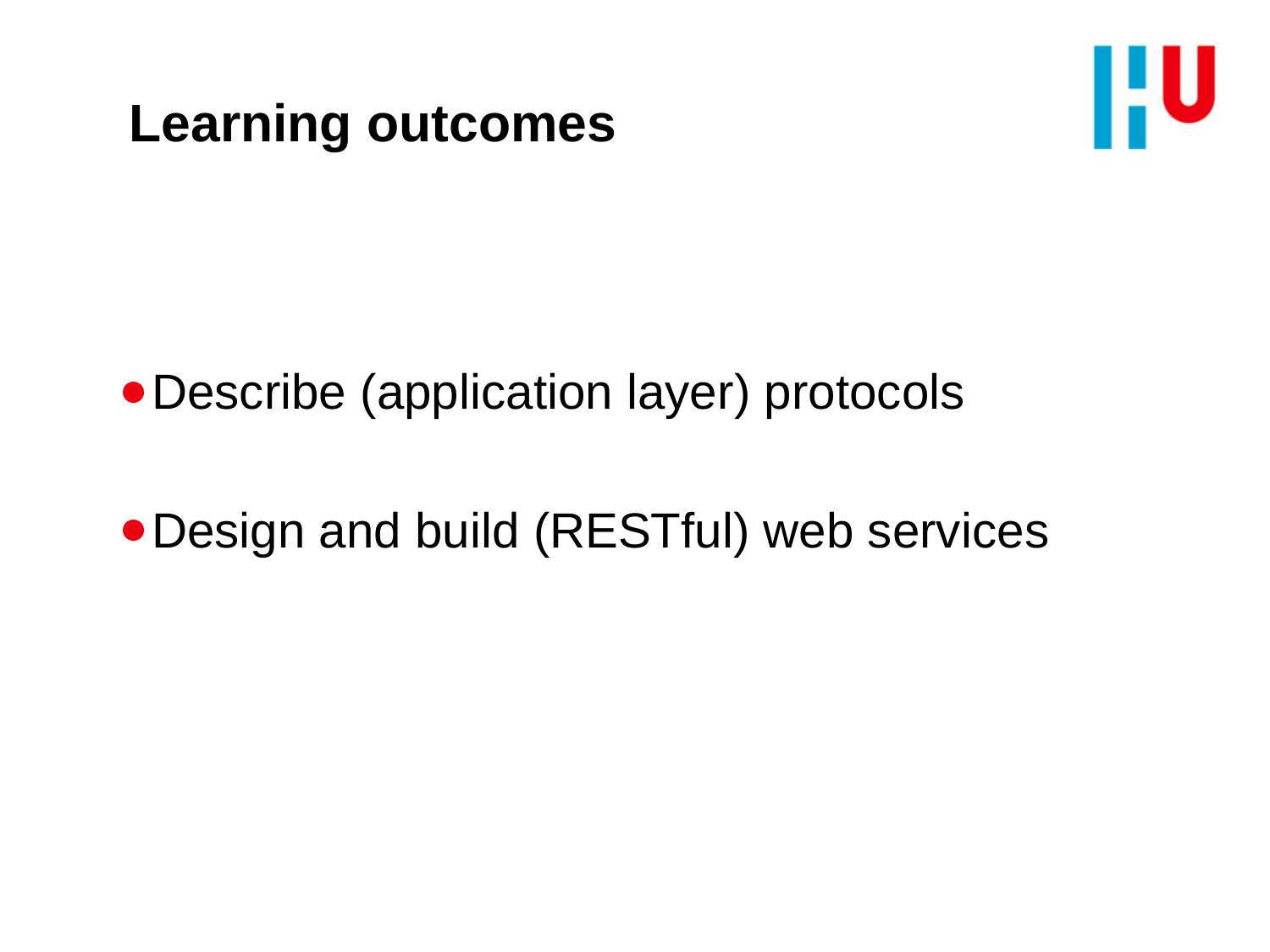

# Learning outcomes
Describe (application layer) protocols

Design and build (RESTful) web services